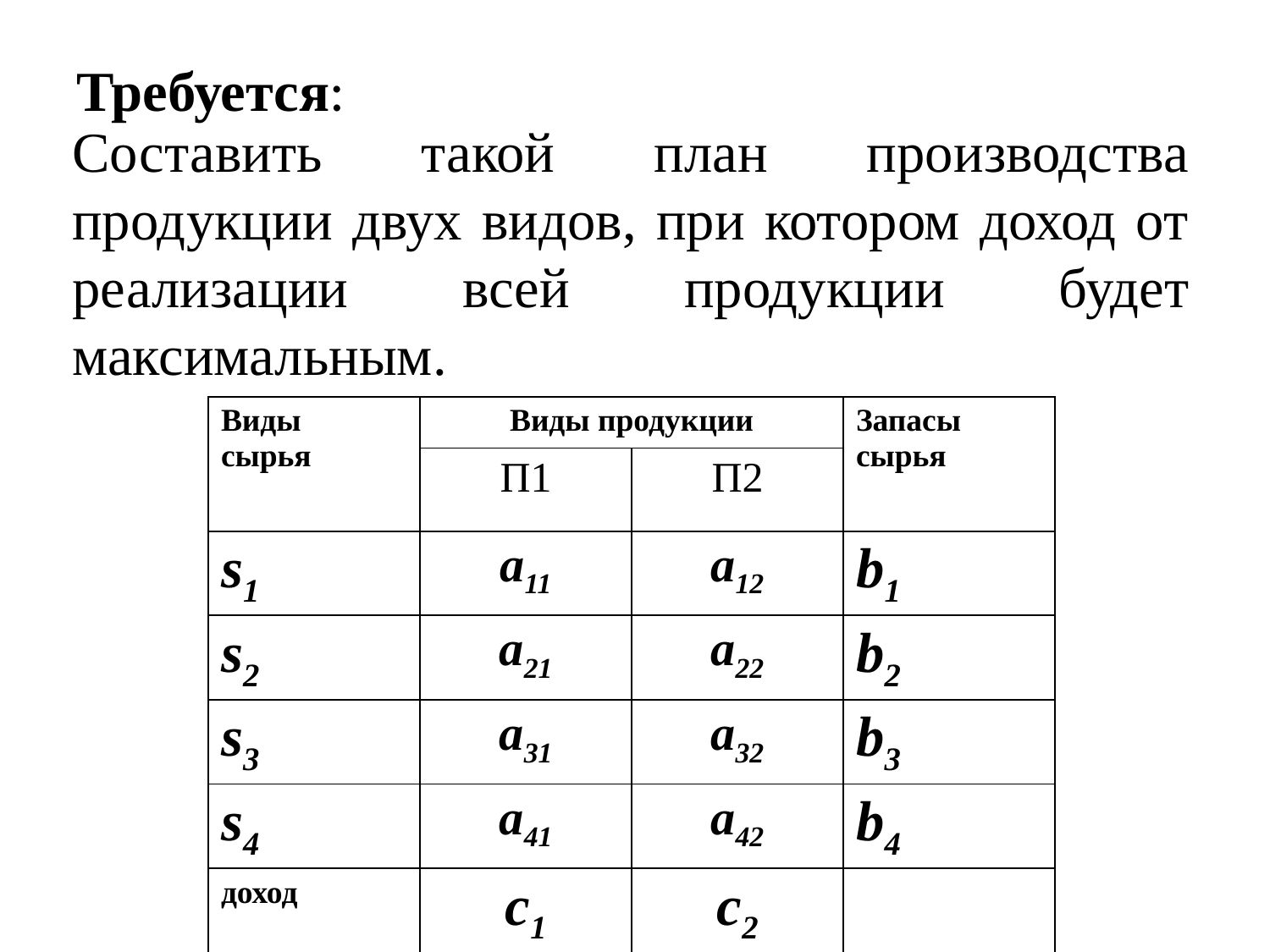

# Требуется:
Составить такой план производства продукции двух видов, при котором доход от реализации всей продукции будет максимальным.

| Виды сырья | Виды продукции |  | Запасы сырья |
| --- | --- | --- | --- |
|  | П1 | П2 |  |
| s1 | a11 | a12 | b1 |
| s2 | a21 | a22 | b2 |
| s3 | a31 | a32 | b3 |
| s4 | a41 | a42 | b4 |
| доход | c1 | c2 |  |